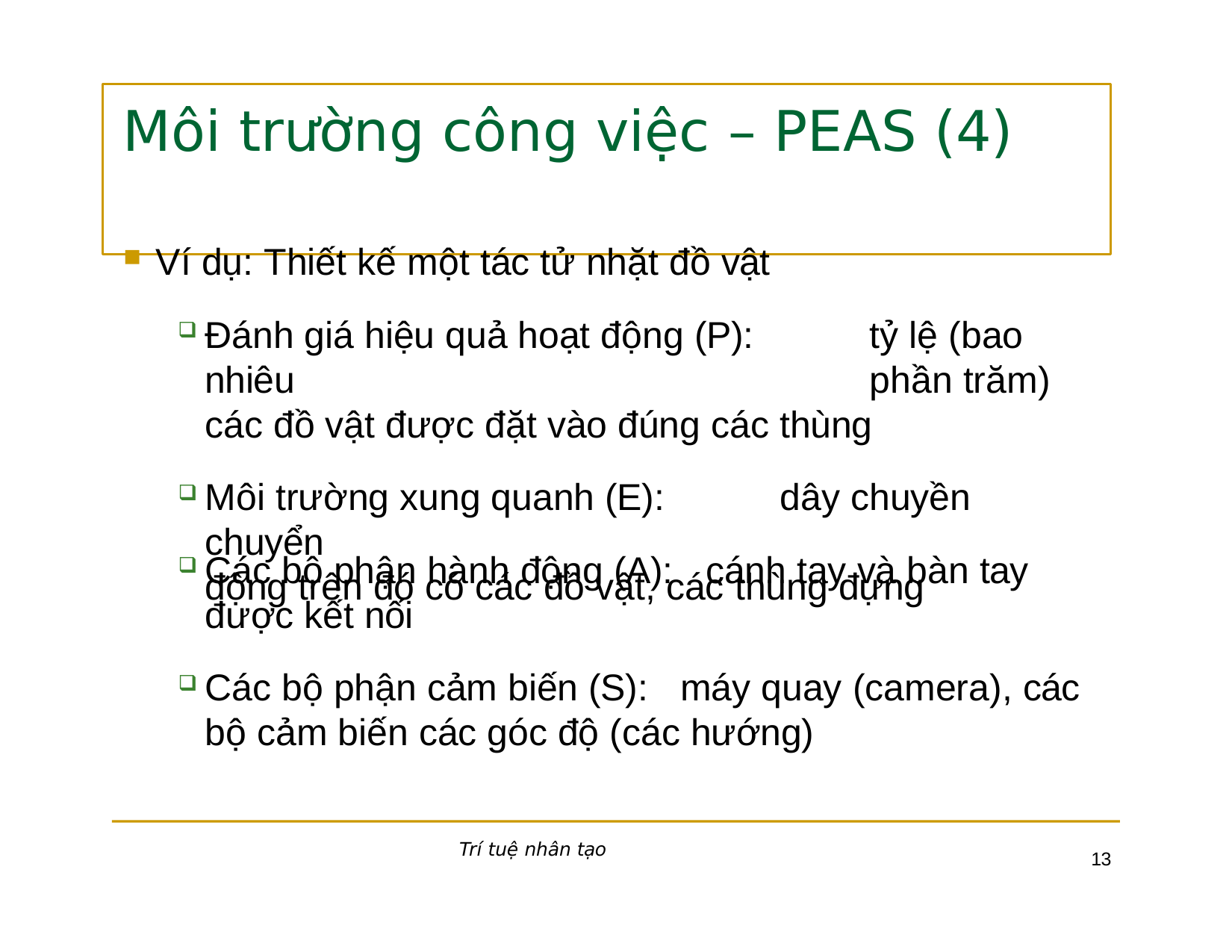

# Môi trường công việc – PEAS (4)
Ví dụ: Thiết kế một tác tử nhặt đồ vật
Đánh giá hiệu quả hoạt động (P):	tỷ lệ (bao nhiêu 	phần trăm) các đồ vật được đặt vào đúng các thùng
Môi trường xung quanh (E):	dây chuyền chuyển
động trên đó có các đồ vật, các thùng đựng
Các bộ phận hành động (A):
được kết nối
Các bộ phận cảm biến (S):
cánh tay và bàn tay
máy quay (camera), các
bộ cảm biến các góc độ (các hướng)

Trí tuệ nhân tạo
13